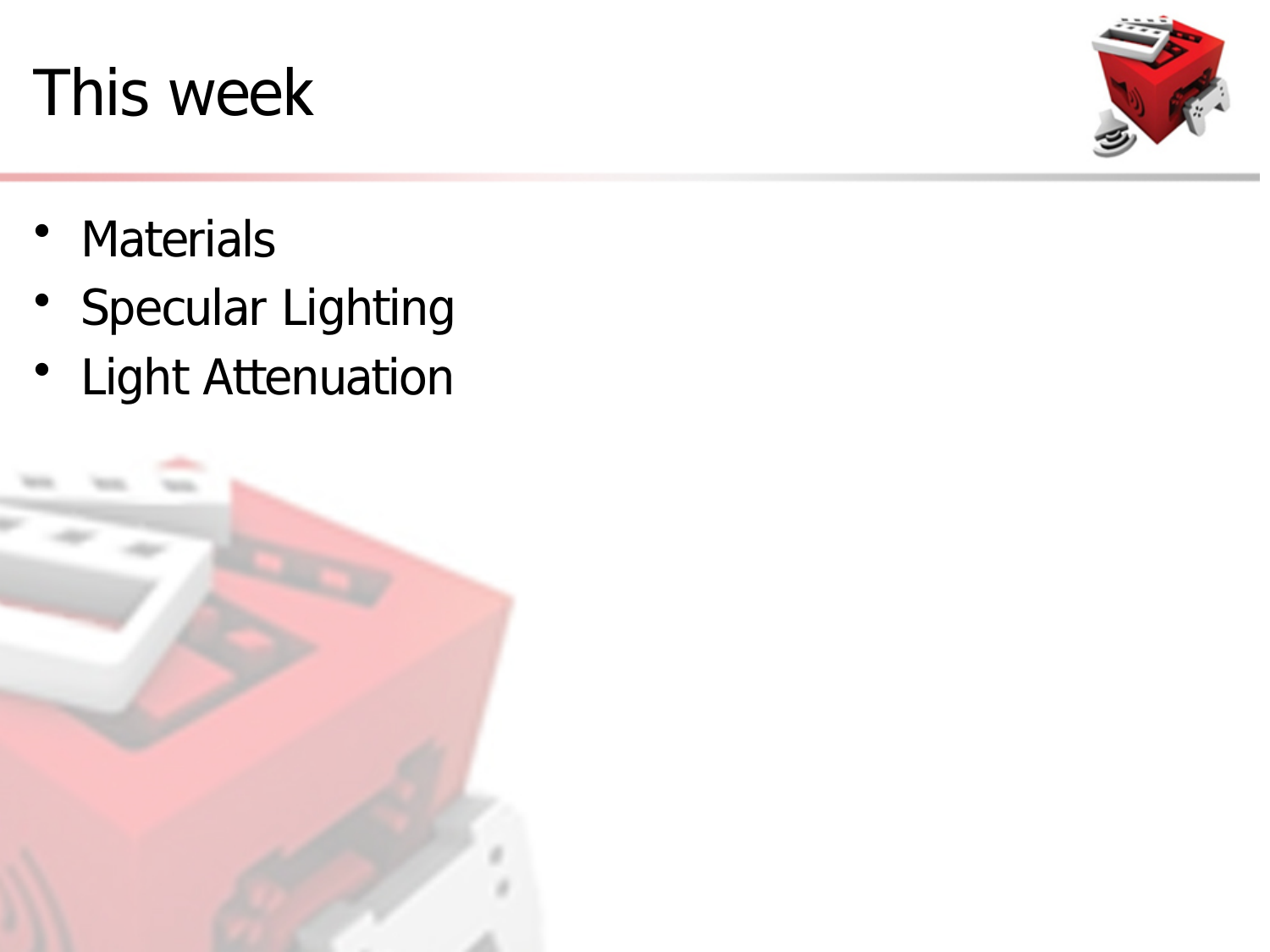

# This week
Materials
Specular Lighting
Light Attenuation